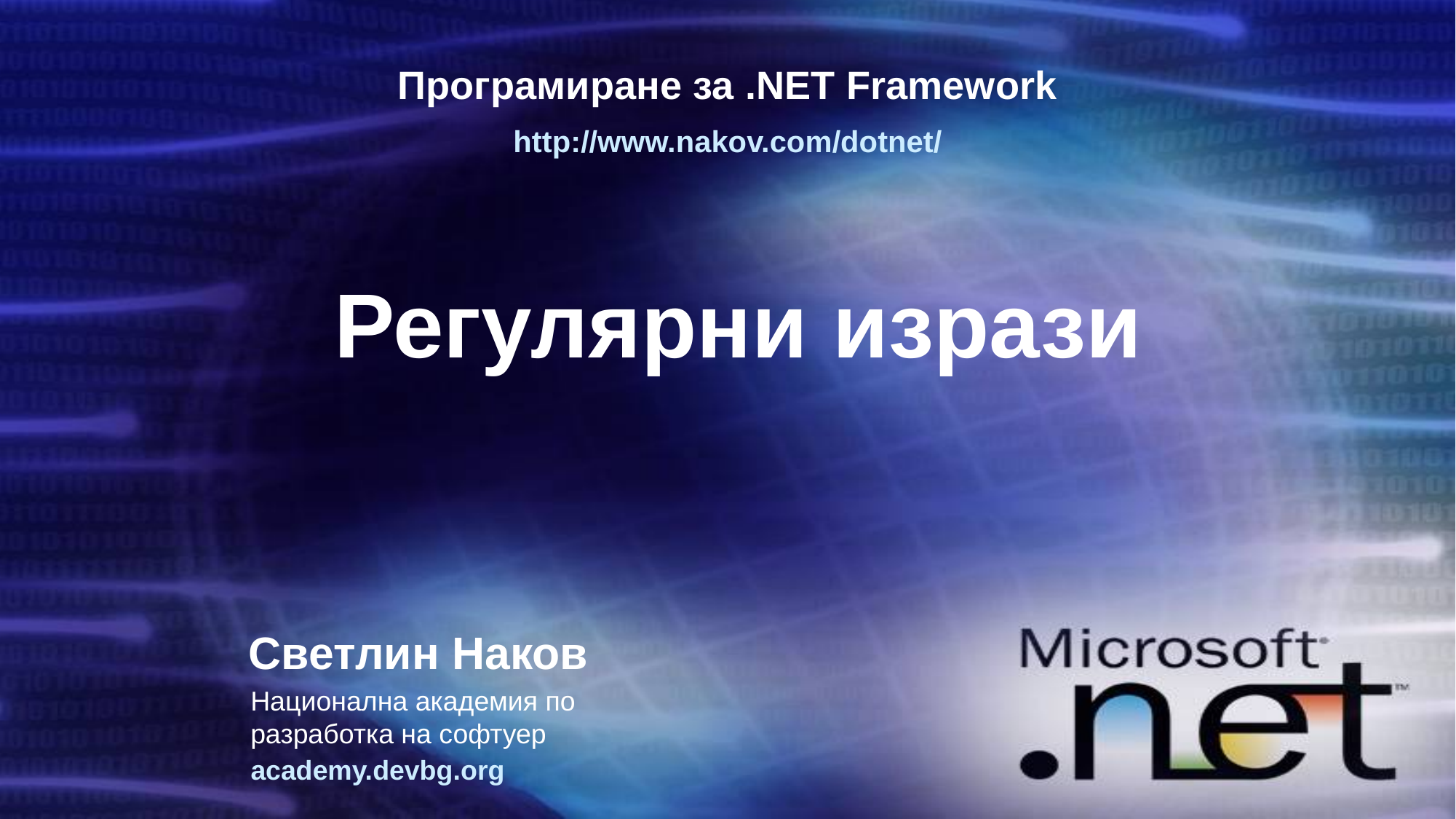

Програмиране за .NET Framework
http://www.nakov.com/dotnet/
# Регулярни изрази
Светлин Наков
Национална академия по разработка на софтуер
academy.devbg.org